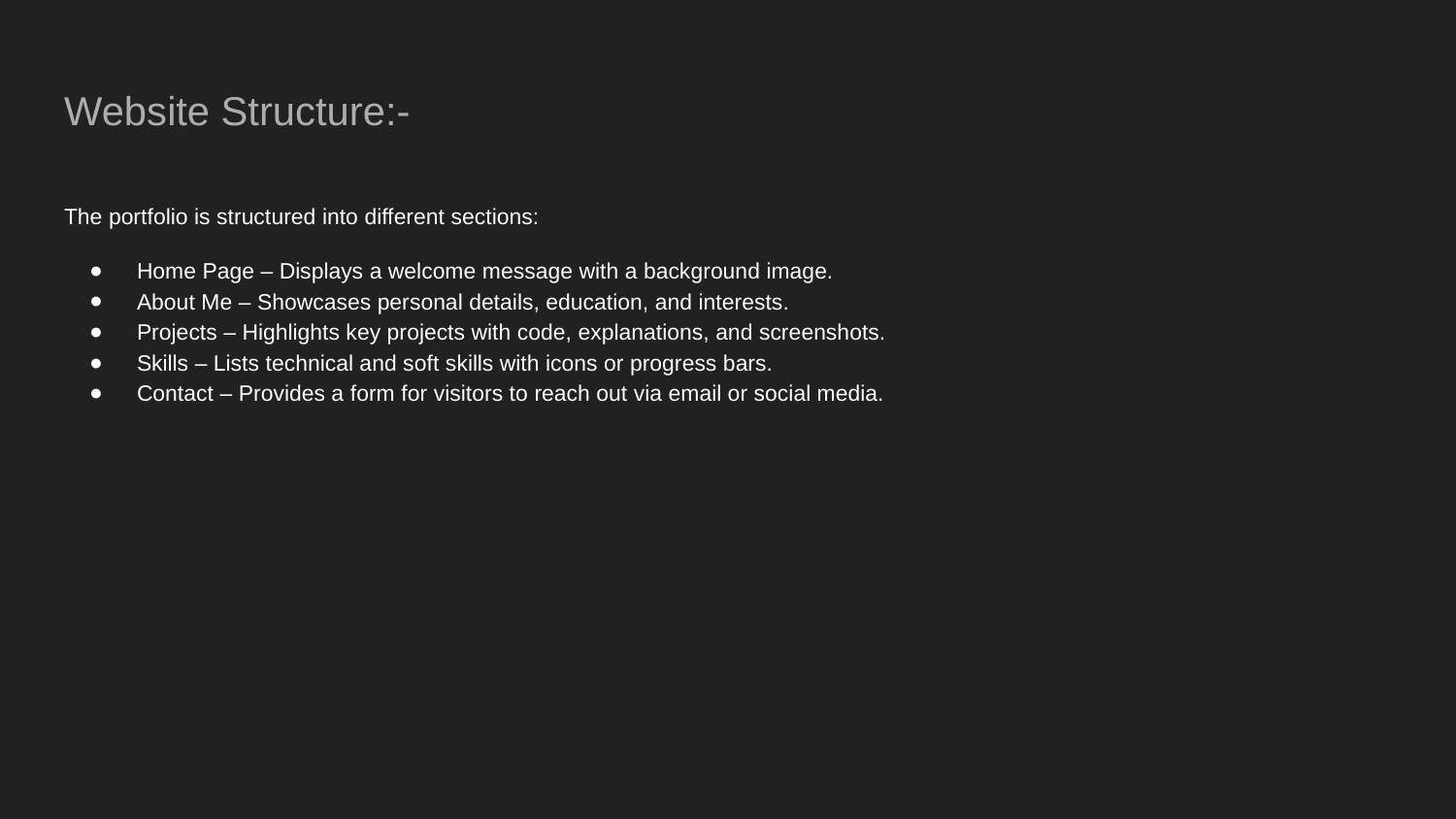

# Website Structure:-
The portfolio is structured into different sections:
Home Page – Displays a welcome message with a background image.
About Me – Showcases personal details, education, and interests.
Projects – Highlights key projects with code, explanations, and screenshots.
Skills – Lists technical and soft skills with icons or progress bars.
Contact – Provides a form for visitors to reach out via email or social media.